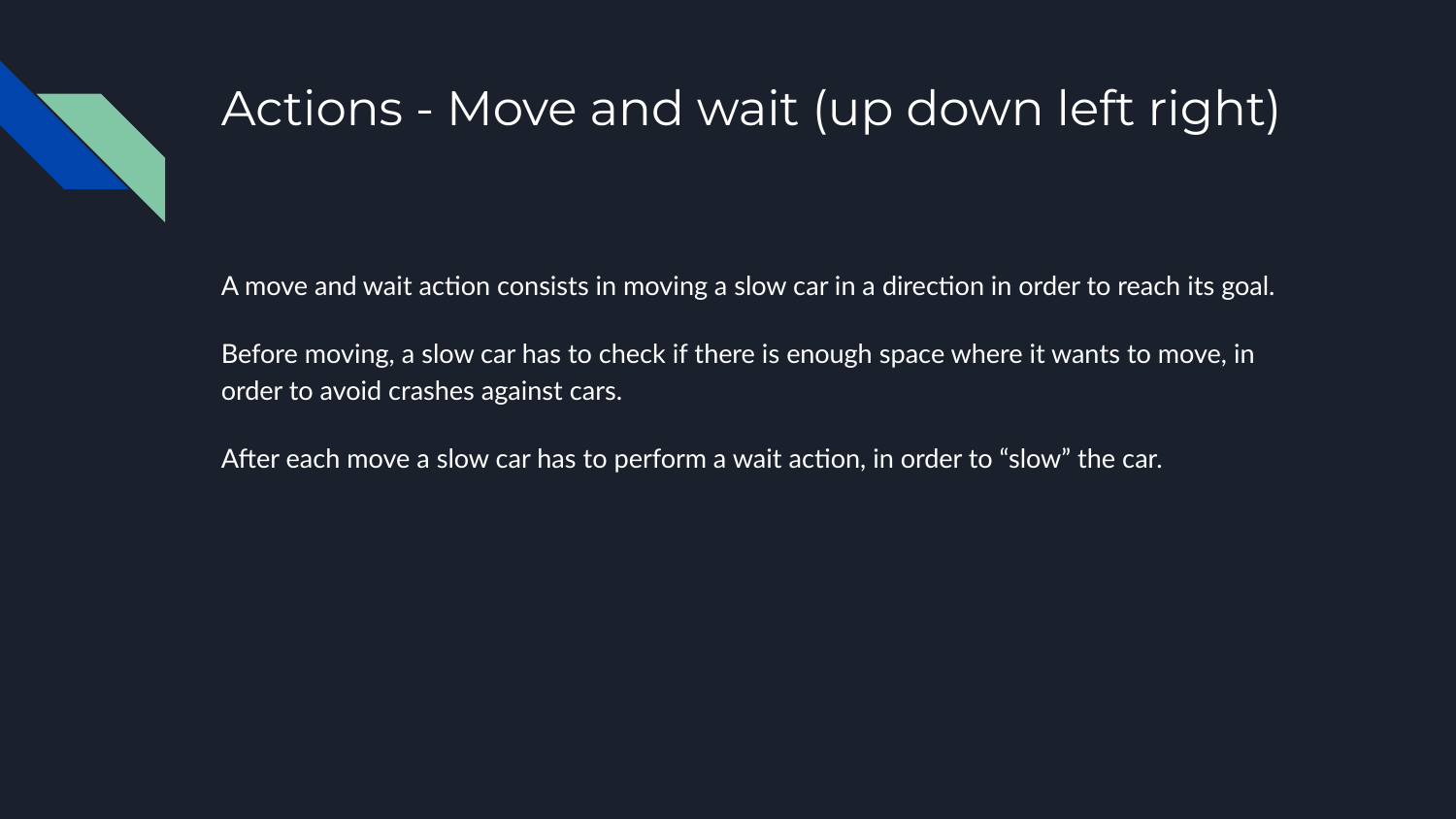

# Actions - Move and wait (up down left right)
A move and wait action consists in moving a slow car in a direction in order to reach its goal.
Before moving, a slow car has to check if there is enough space where it wants to move, in order to avoid crashes against cars.
After each move a slow car has to perform a wait action, in order to “slow” the car.